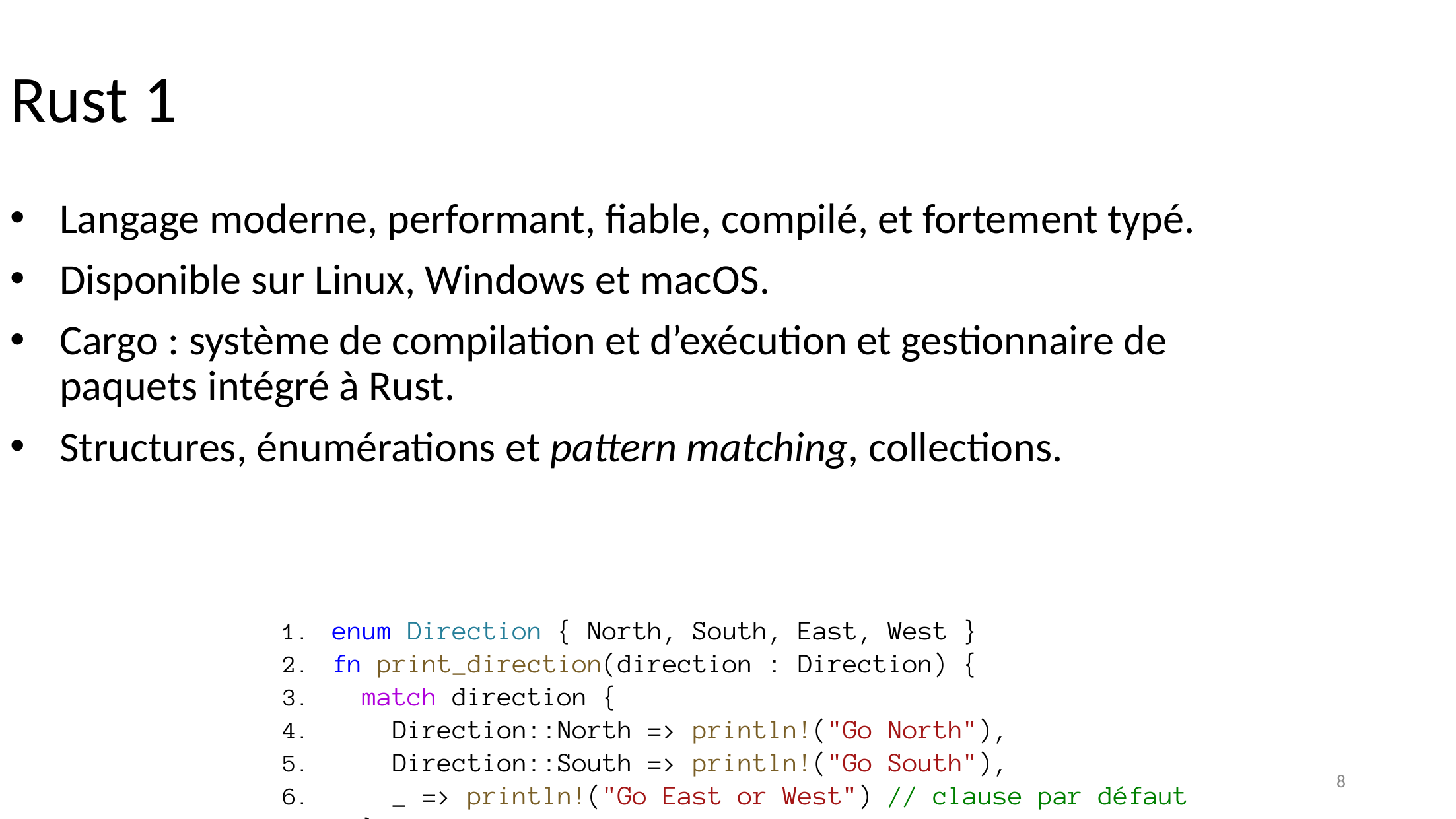

Rust 1
Langage moderne, performant, fiable, compilé, et fortement typé.
Disponible sur Linux, Windows et macOS.
Cargo : système de compilation et d’exécution et gestionnaire de paquets intégré à Rust.
Structures, énumérations et pattern matching, collections.
enum Direction { North, South, East, West }
fn print_direction(direction : Direction) {
  match direction {
    Direction::North => println!("Go North"),
    Direction::South => println!("Go South"),
    _ => println!("Go East or West") // clause par défaut
  }
}
8